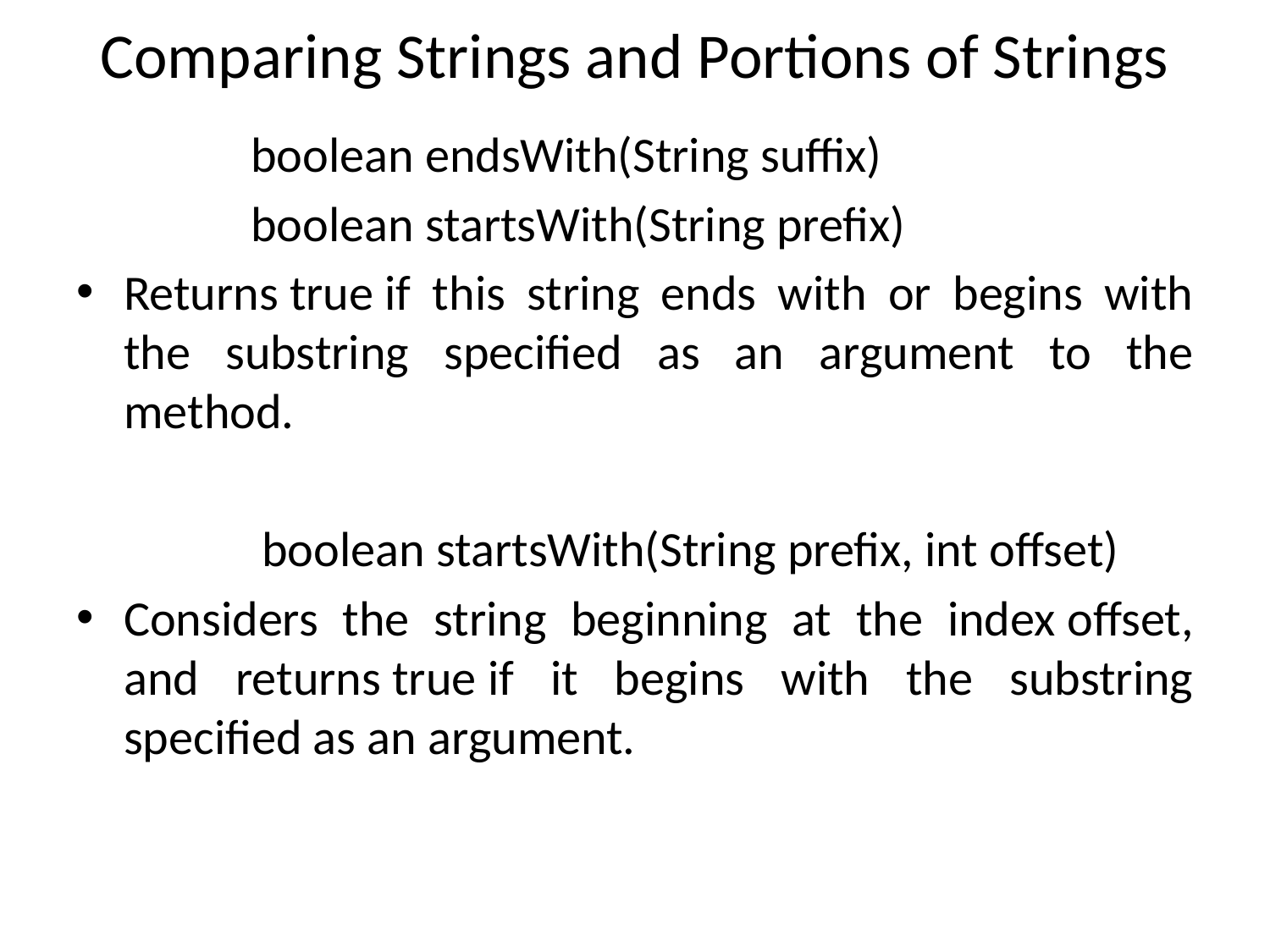

# Comparing Strings and Portions of Strings
		boolean endsWith(String suffix)
		boolean startsWith(String prefix)
Returns true if this string ends with or begins with the substring specified as an argument to the method.

		 boolean startsWith(String prefix, int offset)
Considers the string beginning at the index offset, and returns true if it begins with the substring specified as an argument.